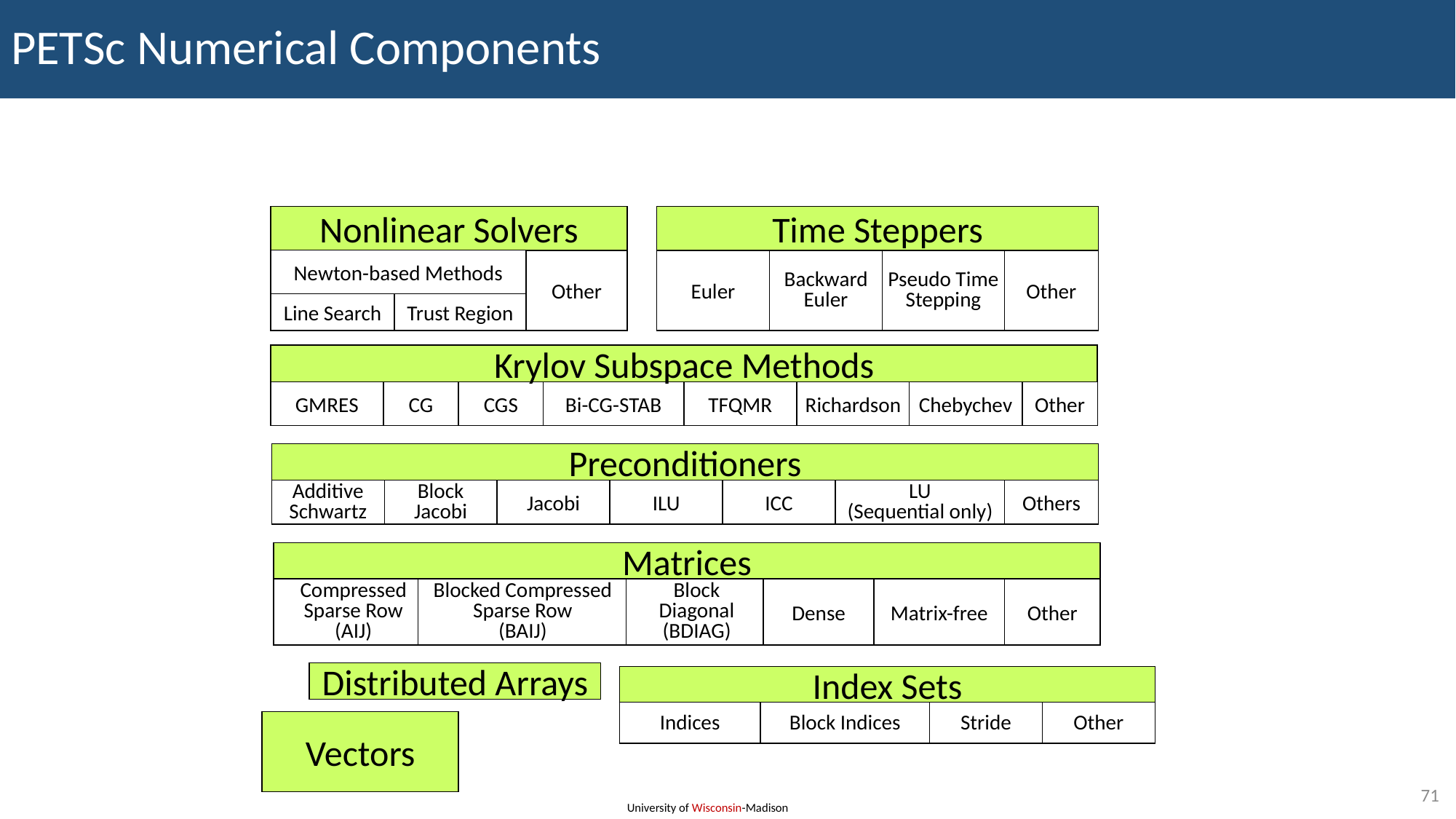

# PETSc Numerical Components
Nonlinear Solvers
Time Steppers
Newton-based Methods
Other
Euler
Backward
Euler
Pseudo Time
Stepping
Other
Line Search
Trust Region
Krylov Subspace Methods
GMRES
CG
CGS
Bi-CG-STAB
TFQMR
Richardson
Chebychev
Other
Preconditioners
Additive
Schwartz
Block
Jacobi
Jacobi
ILU
ICC
LU
(Sequential only)
Others
Matrices
Compressed
Sparse Row
(AIJ)
Blocked Compressed
Sparse Row
(BAIJ)
Block
Diagonal
(BDIAG)
Dense
Matrix-free
Other
Distributed Arrays
Index Sets
Indices
Block Indices
Stride
Other
Vectors
71